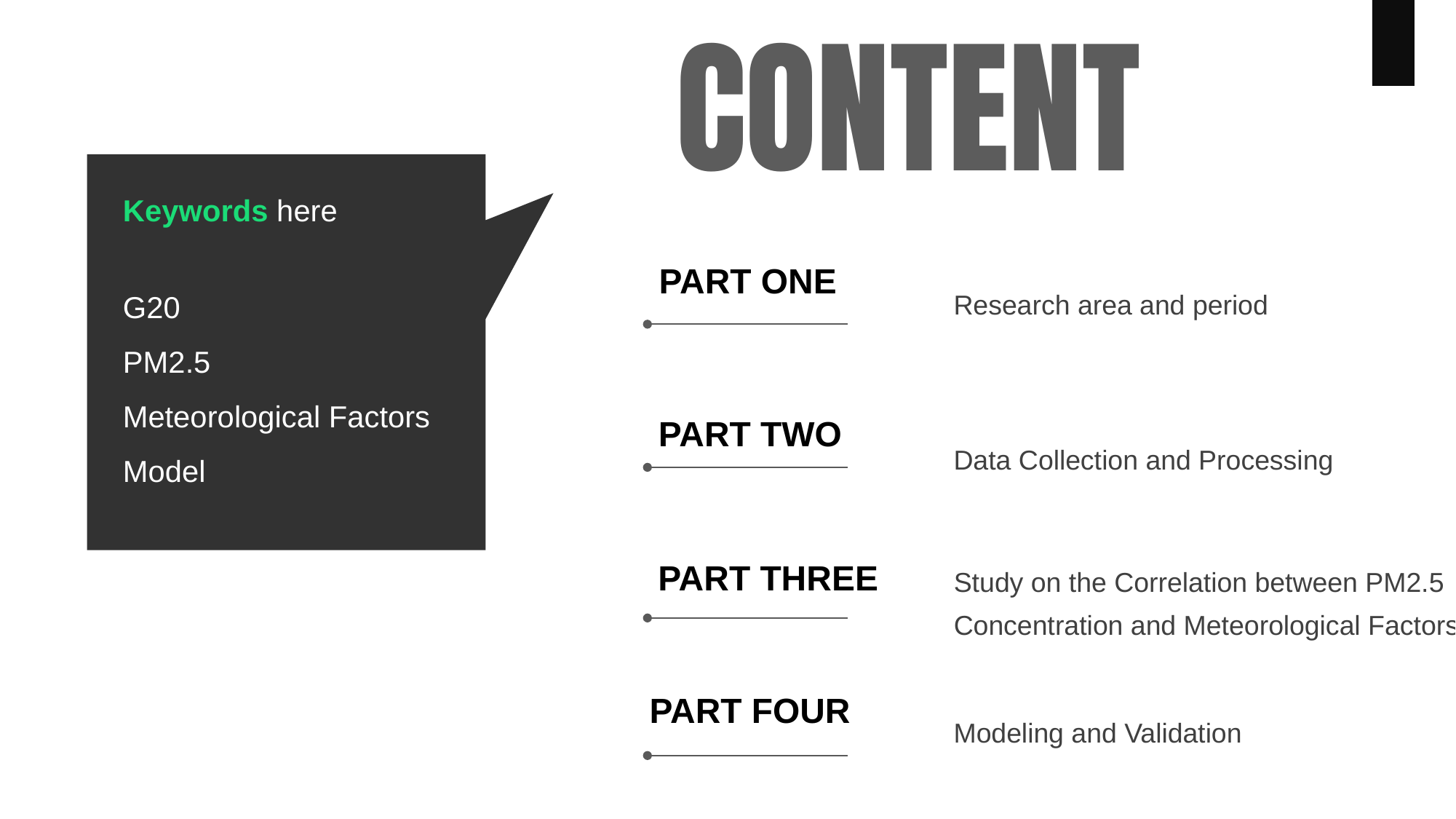

CONTENT
2

Keywords here
PART ONE
G20
PM2.5
Meteorological Factors
Model

Research area and period
PART TWO
Data Collection and Processing
PART THREE
Study on the Correlation between PM2.5 Concentration and Meteorological Factors
PART FOUR
Modeling and Validation